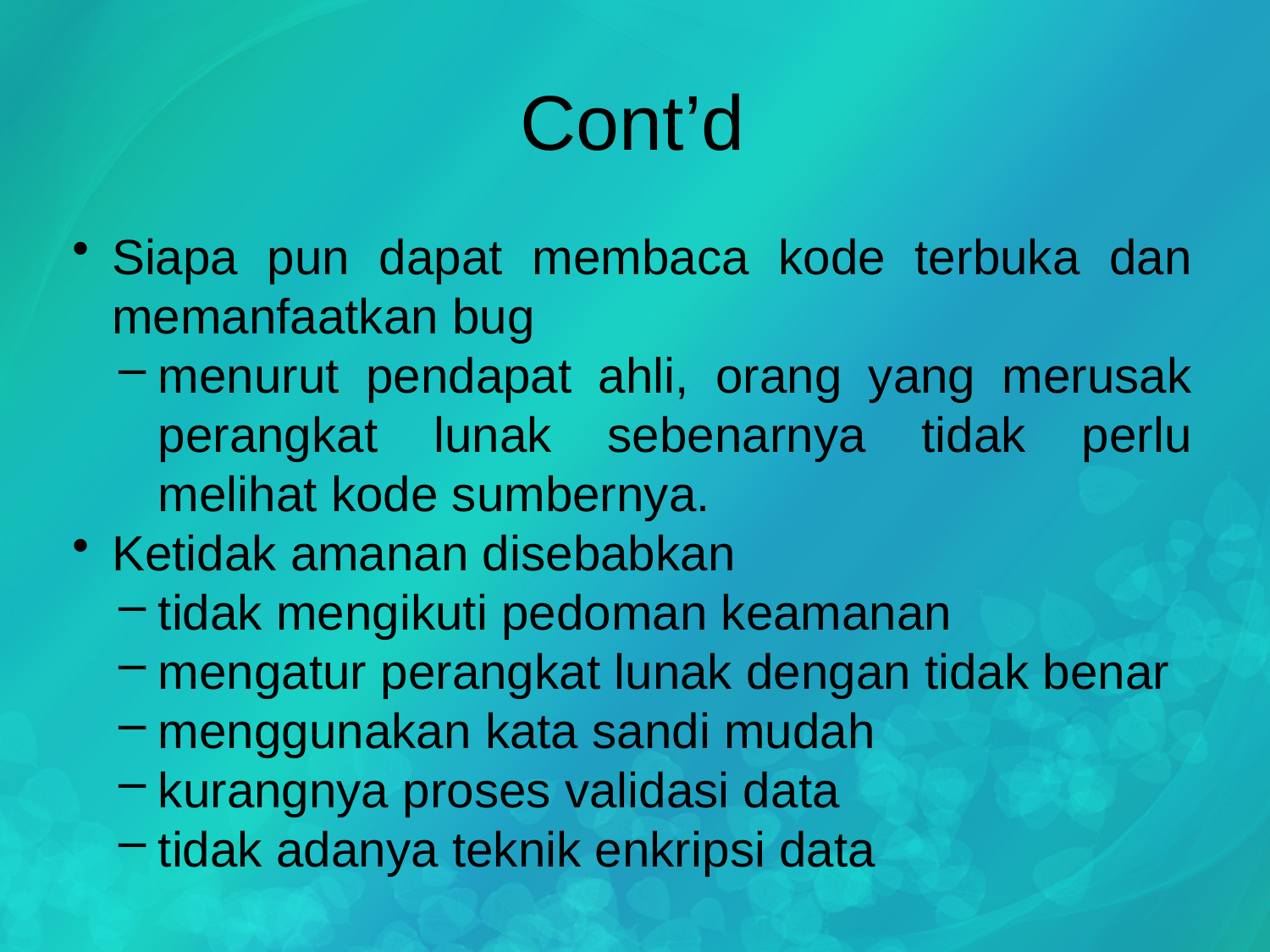

# Cont’d
Siapa pun dapat membaca kode terbuka dan memanfaatkan bug
menurut pendapat ahli, orang yang merusak perangkat lunak sebenarnya tidak perlu melihat kode sumbernya.
Ketidak amanan disebabkan
tidak mengikuti pedoman keamanan
mengatur perangkat lunak dengan tidak benar
menggunakan kata sandi mudah
kurangnya proses validasi data
tidak adanya teknik enkripsi data